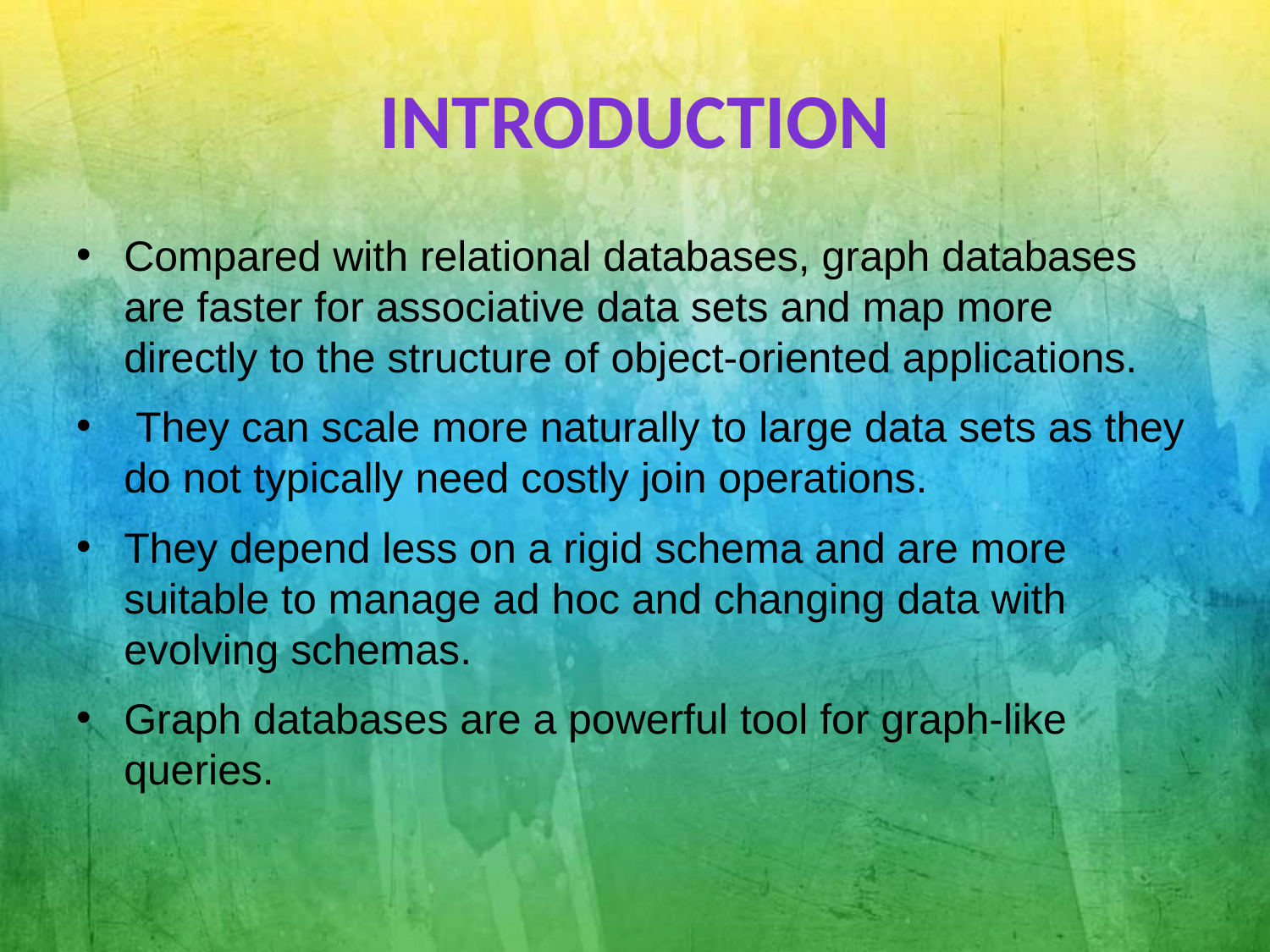

# Introduction
Compared with relational databases, graph databases are faster for associative data sets and map more directly to the structure of object-oriented applications.
 They can scale more naturally to large data sets as they do not typically need costly join operations.
They depend less on a rigid schema and are more suitable to manage ad hoc and changing data with evolving schemas.
Graph databases are a powerful tool for graph-like queries.